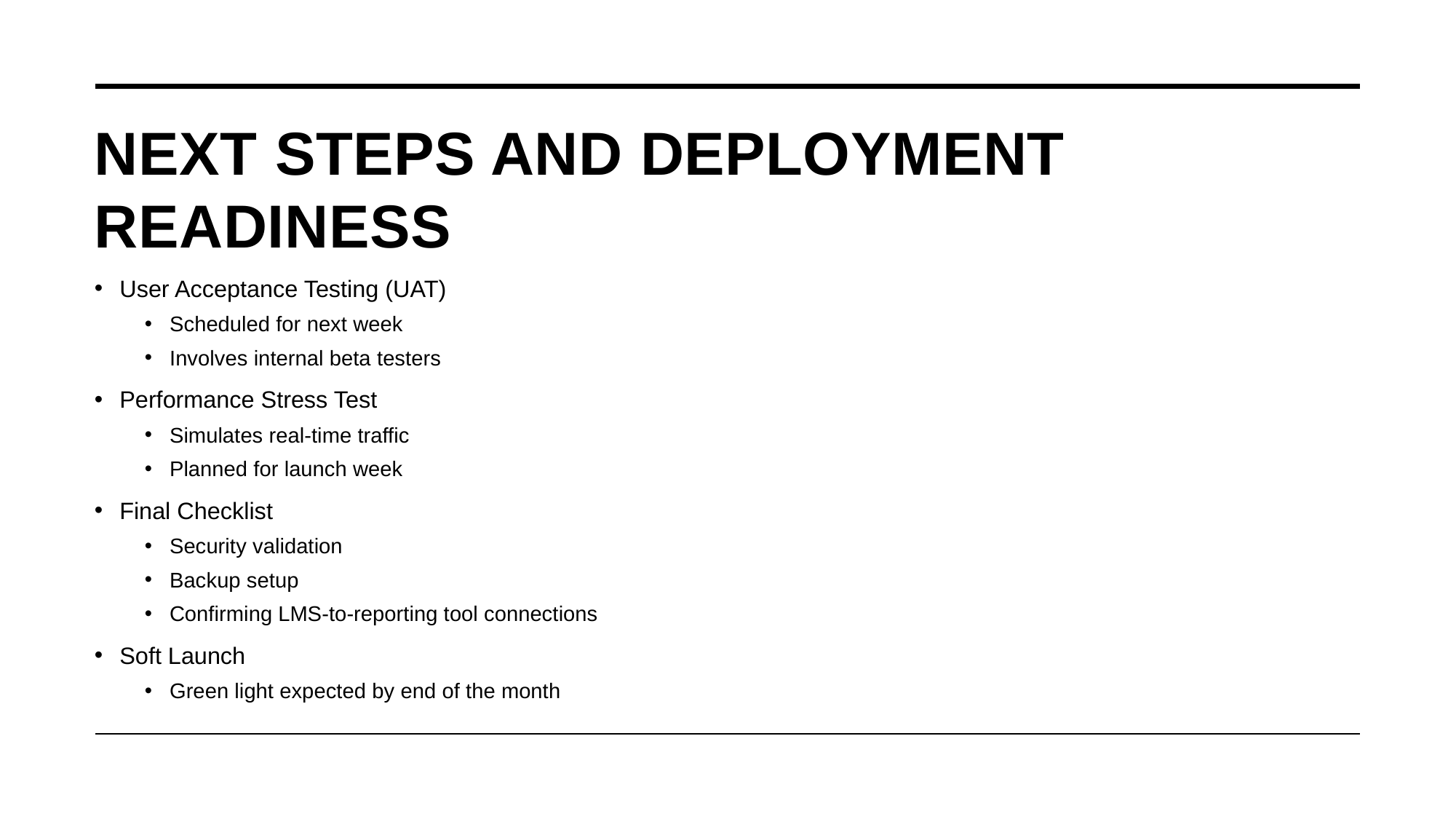

# Next Steps and Deployment Readiness
User Acceptance Testing (UAT)
Scheduled for next week
Involves internal beta testers
Performance Stress Test
Simulates real-time traffic
Planned for launch week
Final Checklist
Security validation
Backup setup
Confirming LMS-to-reporting tool connections
Soft Launch
Green light expected by end of the month